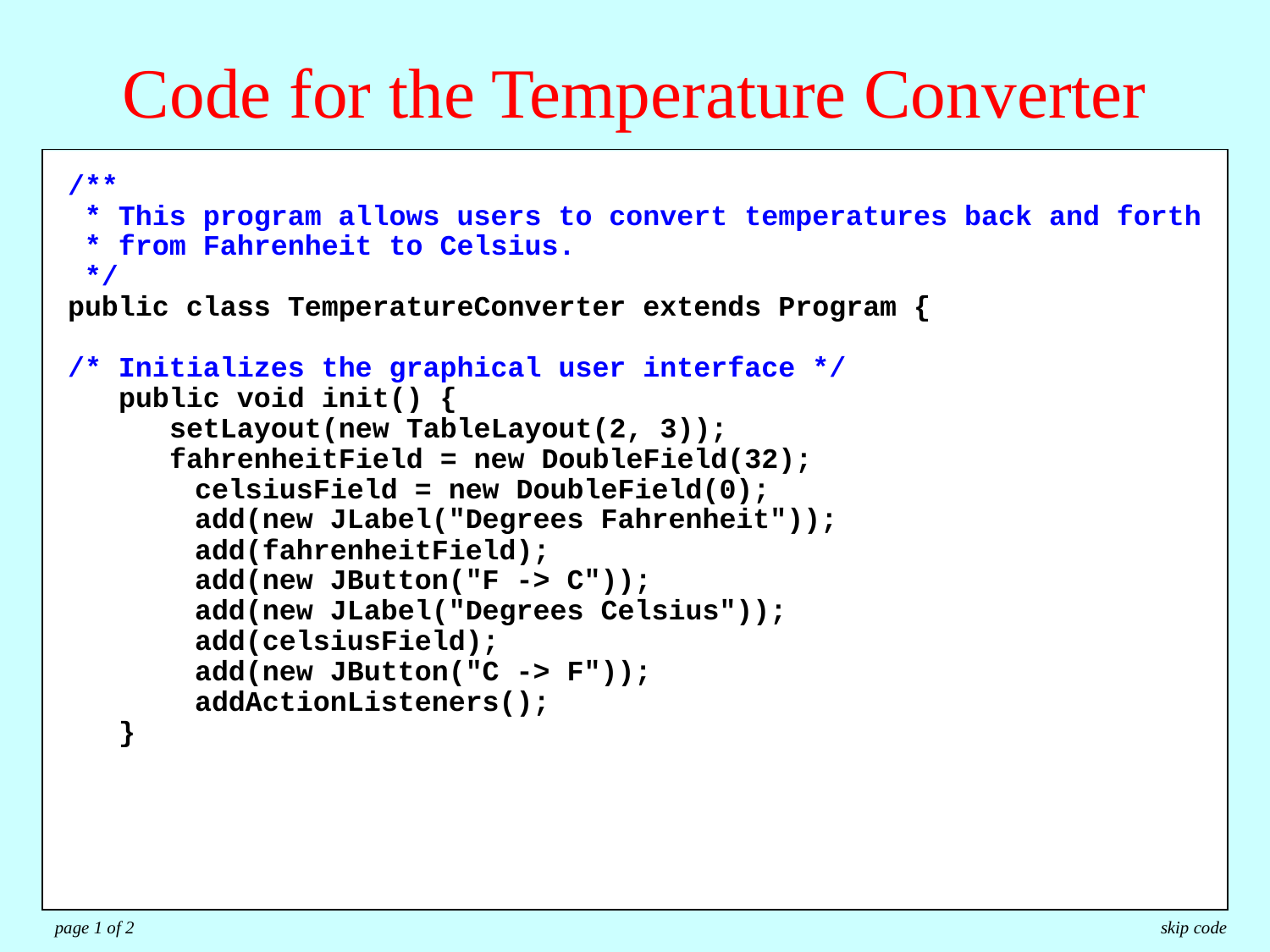

Code for the Temperature Converter

/**
 * This program allows users to convert temperatures back and forth
 * from Fahrenheit to Celsius.
 */
public class TemperatureConverter extends Program {

/* Initializes the graphical user interface */
   public void init() {
      setLayout(new TableLayout(2, 3));
      fahrenheitField = new DoubleField(32);
		celsiusField = new DoubleField(0);
		add(new JLabel("Degrees Fahrenheit"));
		add(fahrenheitField);
		add(new JButton("F -> C"));
		add(new JLabel("Degrees Celsius"));
		add(celsiusField);
		add(new JButton("C -> F"));
		addActionListeners();
   }
page 1 of 2
skip code